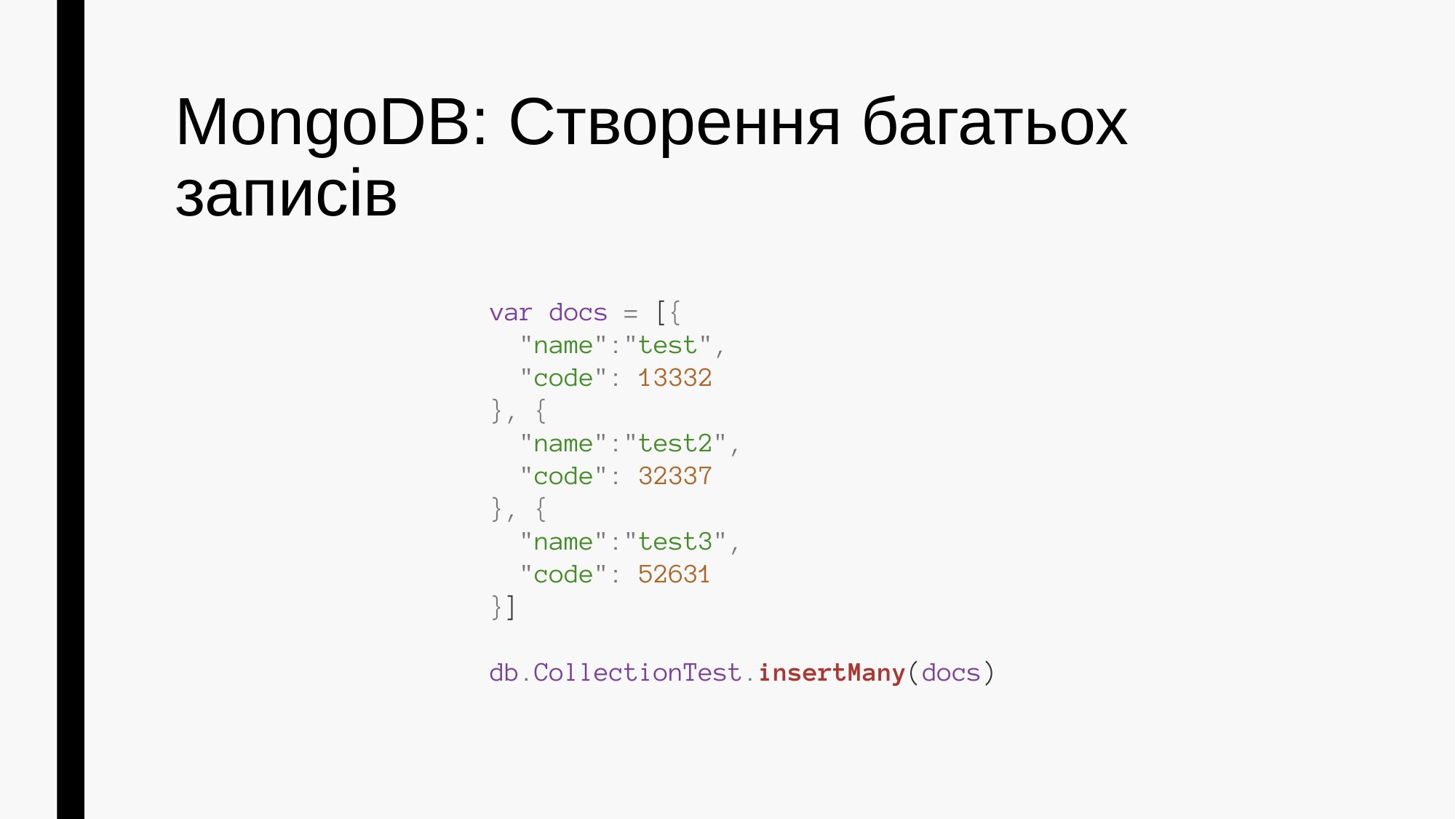

# MongoDB: Створення багатьох записів
var docs = [{
  "name":"test",
  "code": 13332
}, {
  "name":"test2",
  "code": 32337
}, {
  "name":"test3",
  "code": 52631
}]
db.CollectionTest.insertMany(docs)